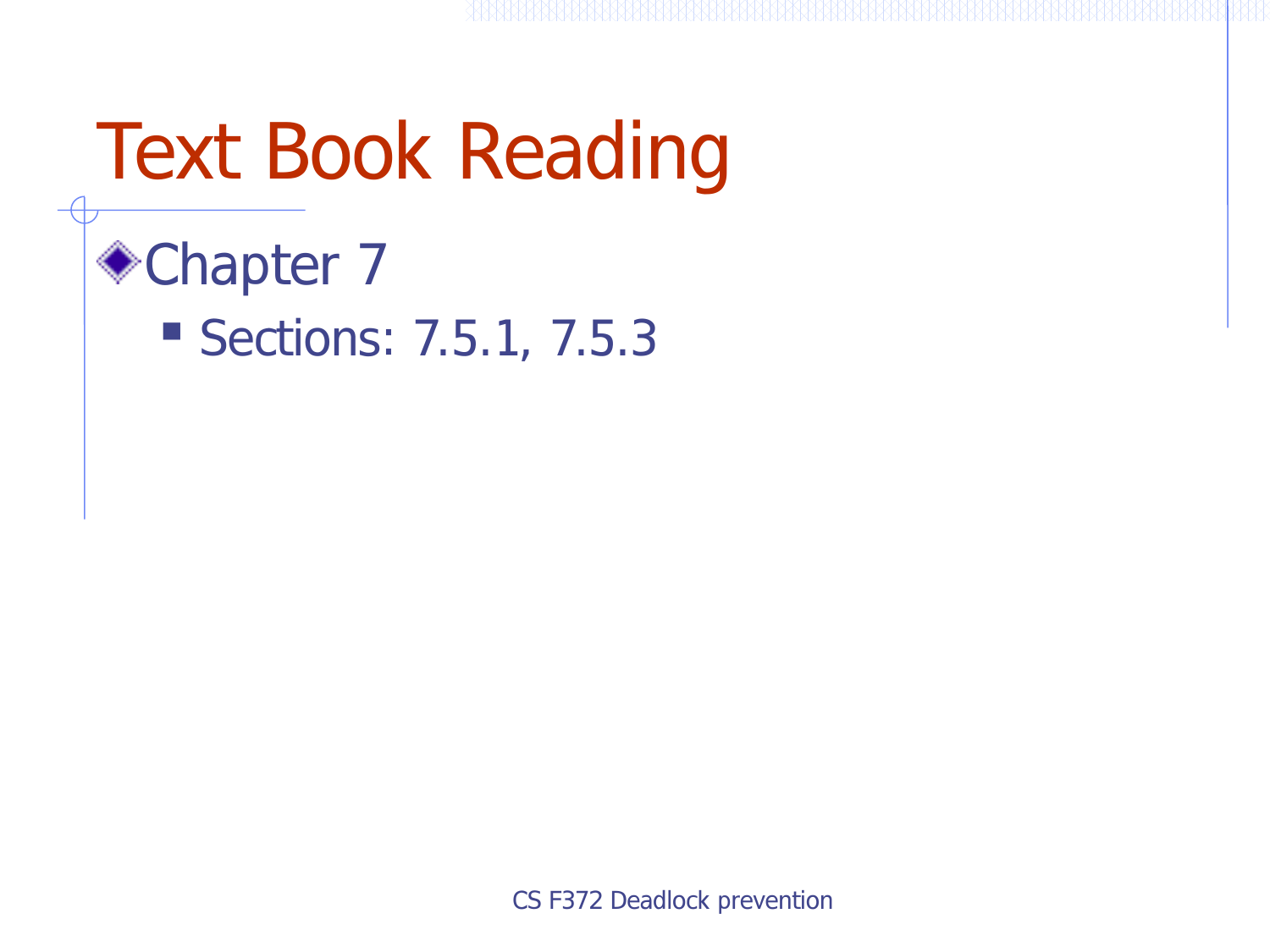

# Text Book Reading
Chapter 7
Sections: 7.5.1, 7.5.3
CS F372 Deadlock prevention